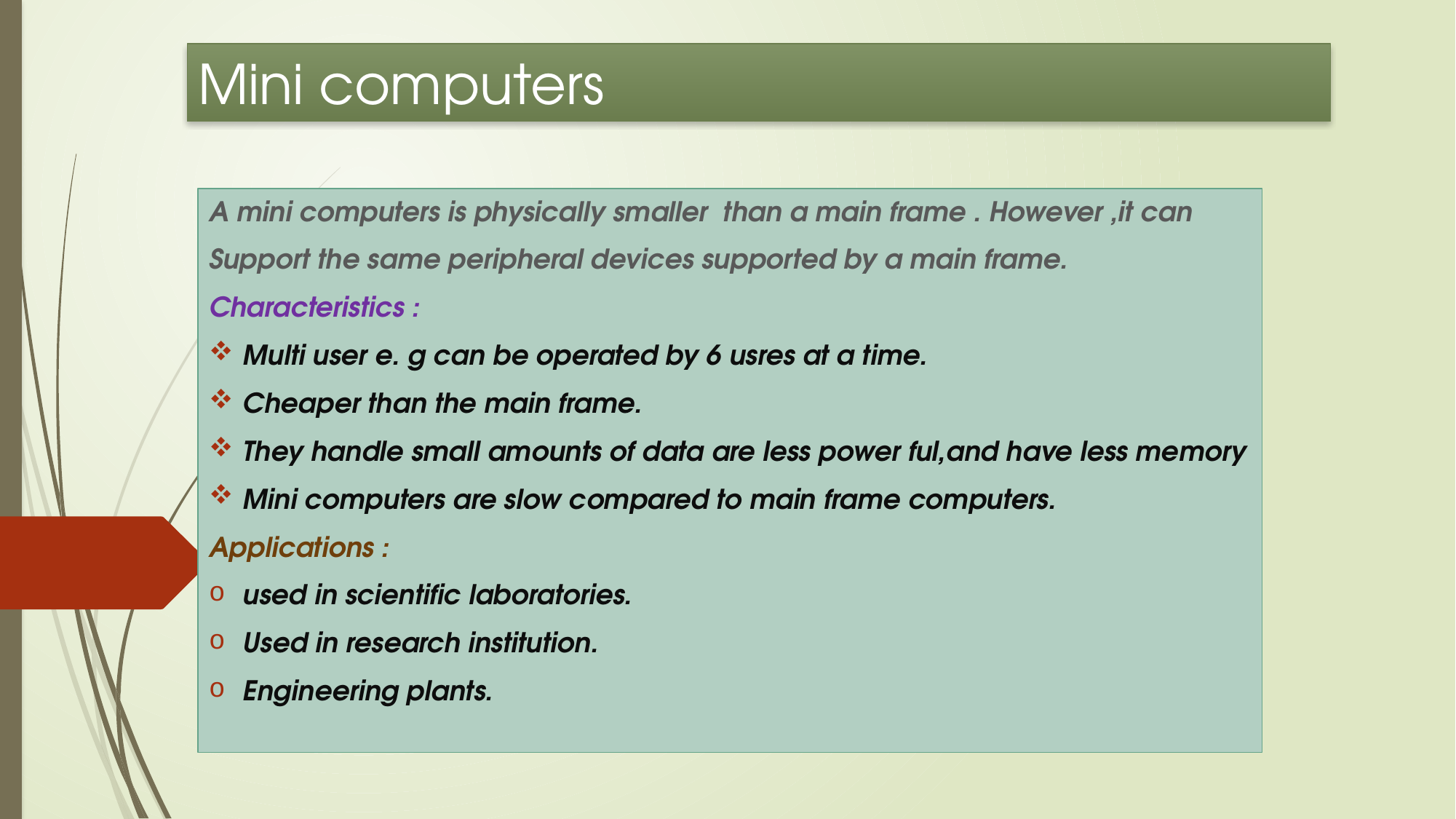

# Mini computers
A mini computers is physically smaller  than a main frame . However ,it can
Support the same peripheral devices supported by a main frame.
Characteristics :
Multi user e. g can be operated by 6 usres at a time.
Cheaper than the main frame.
They handle small amounts of data are less power ful,and have less memory
Mini computers are slow compared to main frame computers.
Applications :
used in scientific laboratories.
Used in research institution.
Engineering plants.